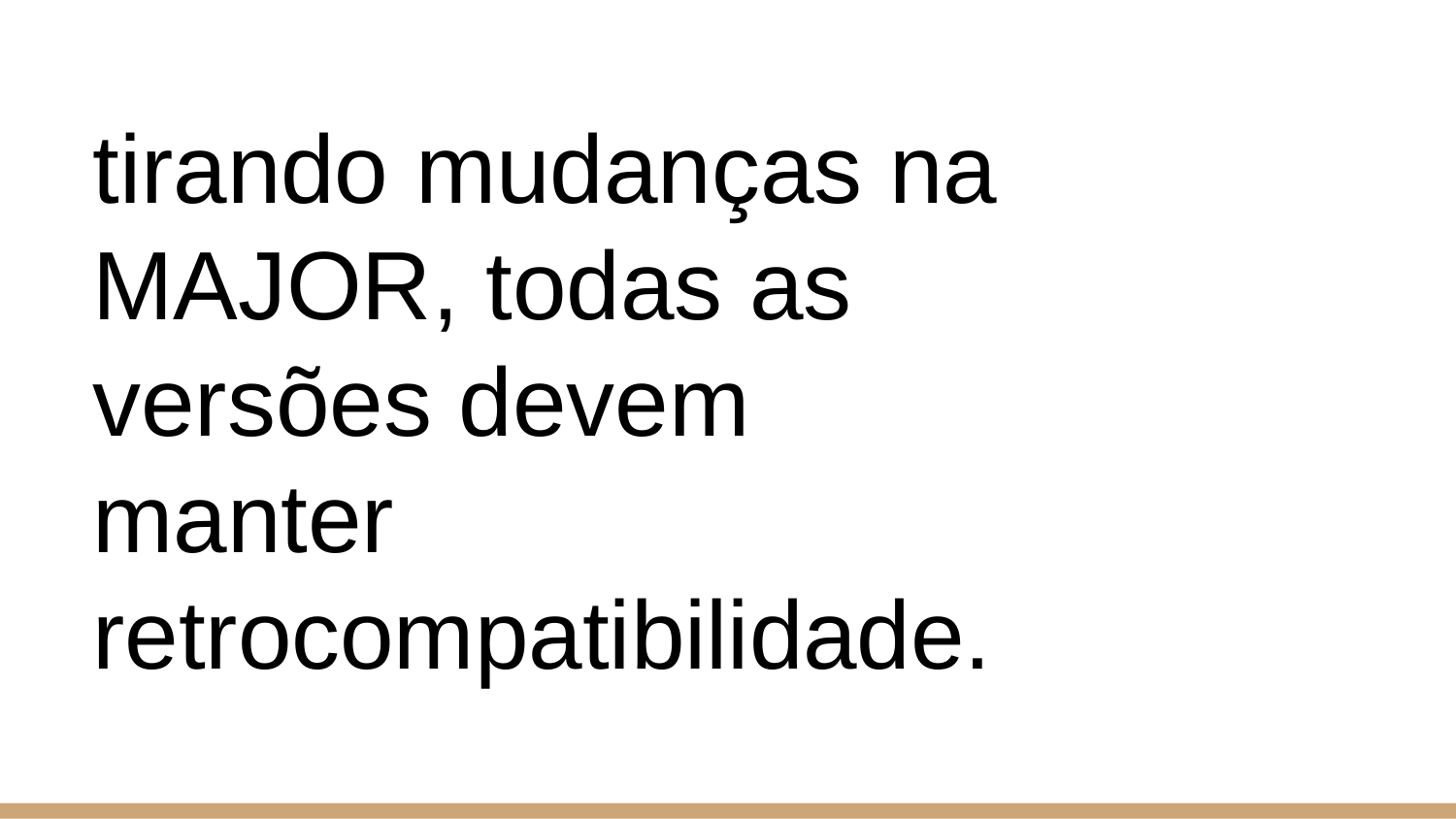

# tirando mudanças na MAJOR, todas as versões devem manter retrocompatibilidade.